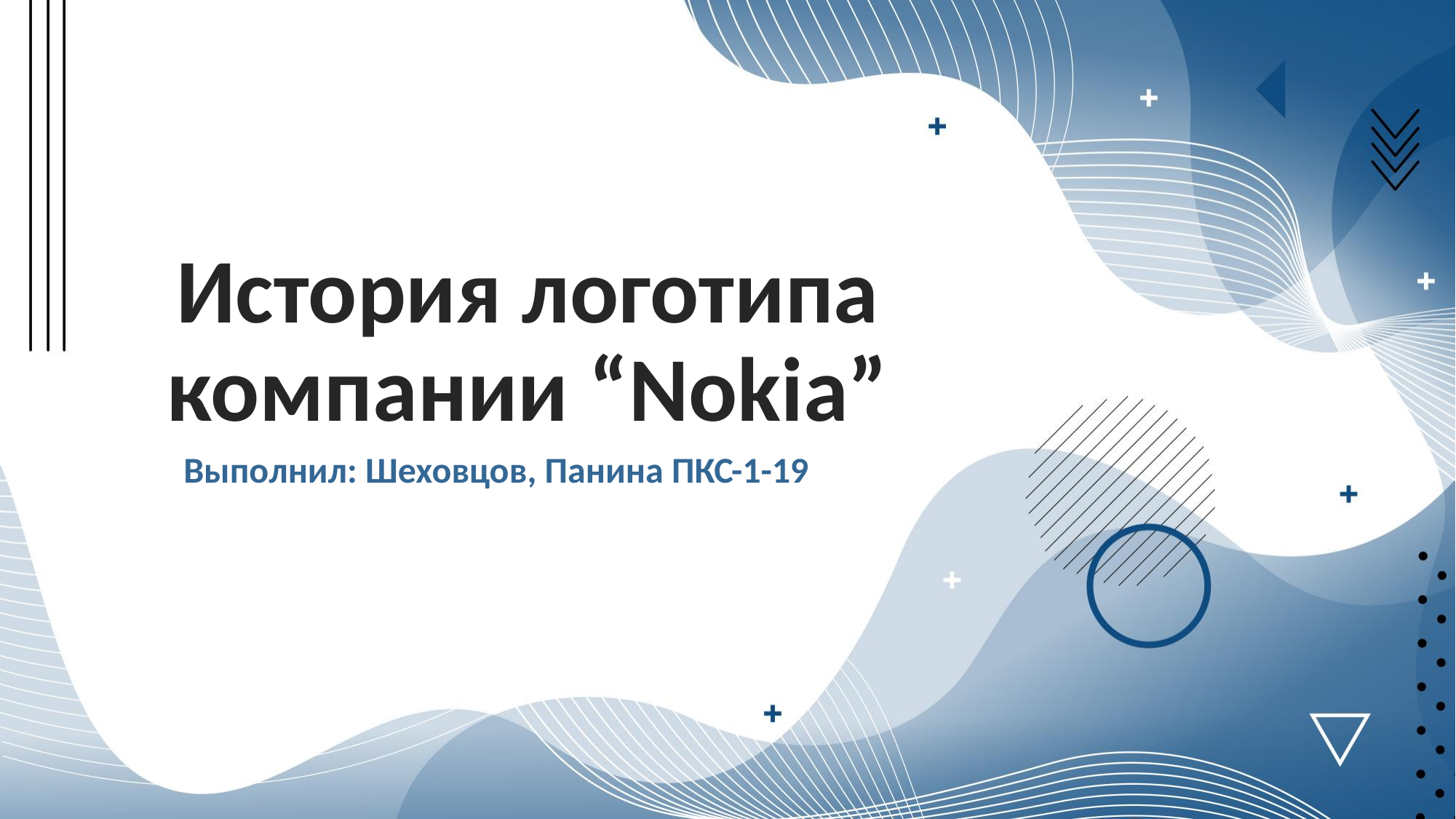

# История логотипа компании “Nokia”
Выполнил: Шеховцов, Панина ПКС-1-19